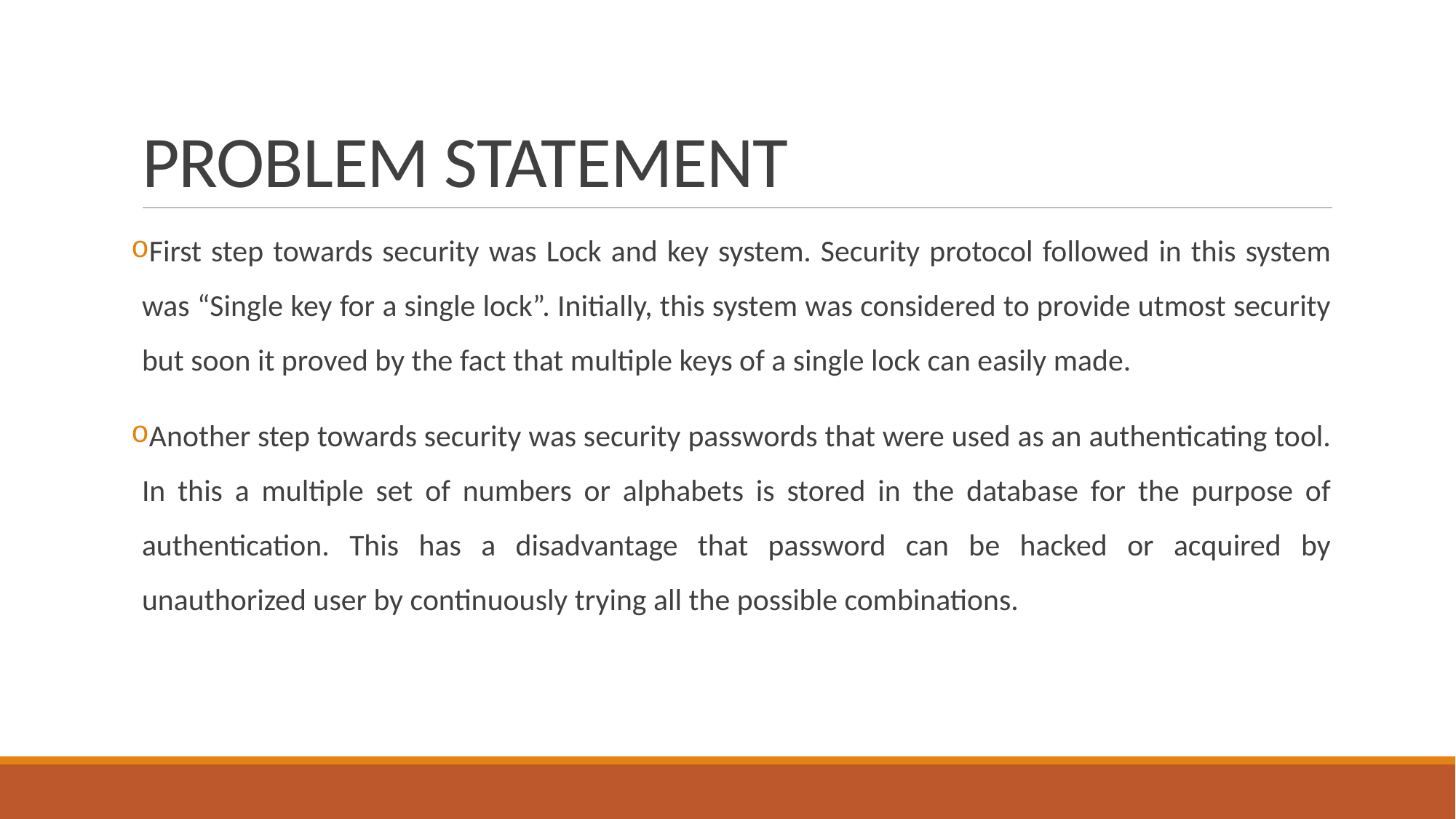

# PROBLEM STATEMENT
First step towards security was Lock and key system. Security protocol followed in this system was “Single key for a single lock”. Initially, this system was considered to provide utmost security but soon it proved by the fact that multiple keys of a single lock can easily made.
Another step towards security was security passwords that were used as an authenticating tool. In this a multiple set of numbers or alphabets is stored in the database for the purpose of authentication. This has a disadvantage that password can be hacked or acquired by unauthorized user by continuously trying all the possible combinations.